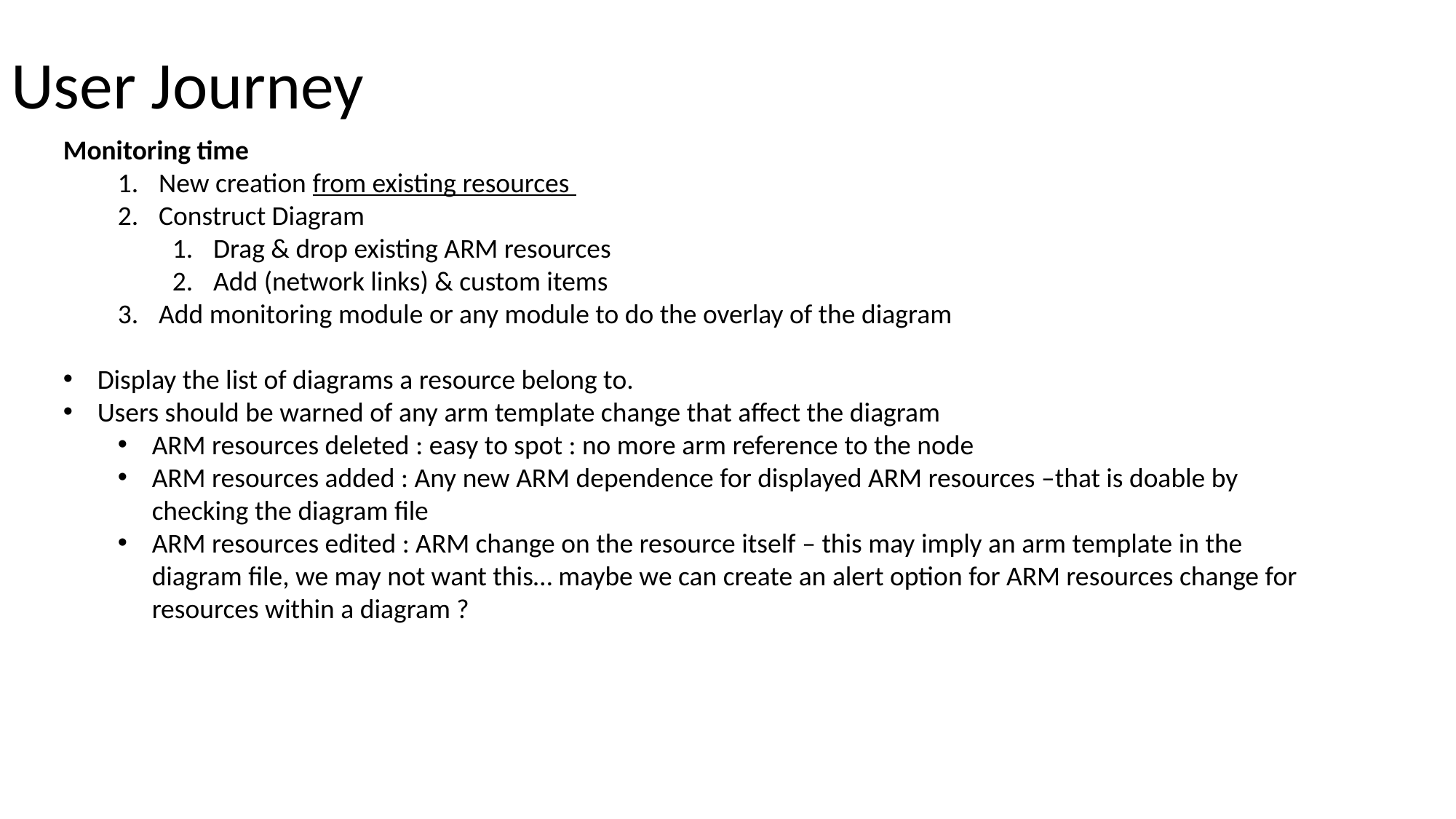

# User Journey
Monitoring time
New creation from existing resources
Construct Diagram
Drag & drop existing ARM resources
Add (network links) & custom items
Add monitoring module or any module to do the overlay of the diagram

Display the list of diagrams a resource belong to.
Users should be warned of any arm template change that affect the diagram
ARM resources deleted : easy to spot : no more arm reference to the node
ARM resources added : Any new ARM dependence for displayed ARM resources –that is doable by checking the diagram file
ARM resources edited : ARM change on the resource itself – this may imply an arm template in the diagram file, we may not want this… maybe we can create an alert option for ARM resources change for resources within a diagram ?